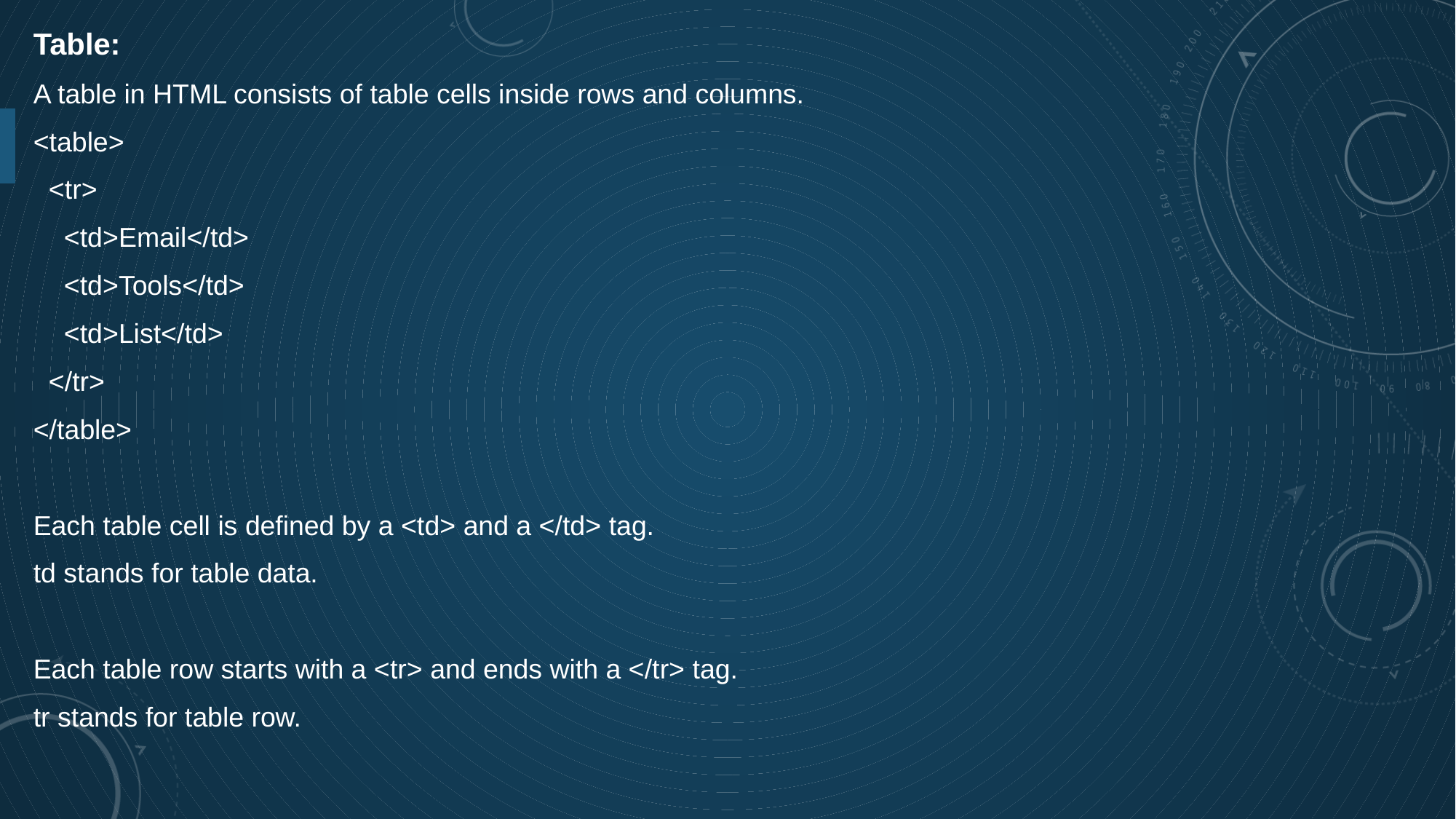

Table:
A table in HTML consists of table cells inside rows and columns.
<table>
  <tr>
    <td>Email</td>
    <td>Tools</td>
    <td>List</td>
  </tr>
</table>

Each table cell is defined by a <td> and a </td> tag.
td stands for table data.

Each table row starts with a <tr> and ends with a </tr> tag.
tr stands for table row.